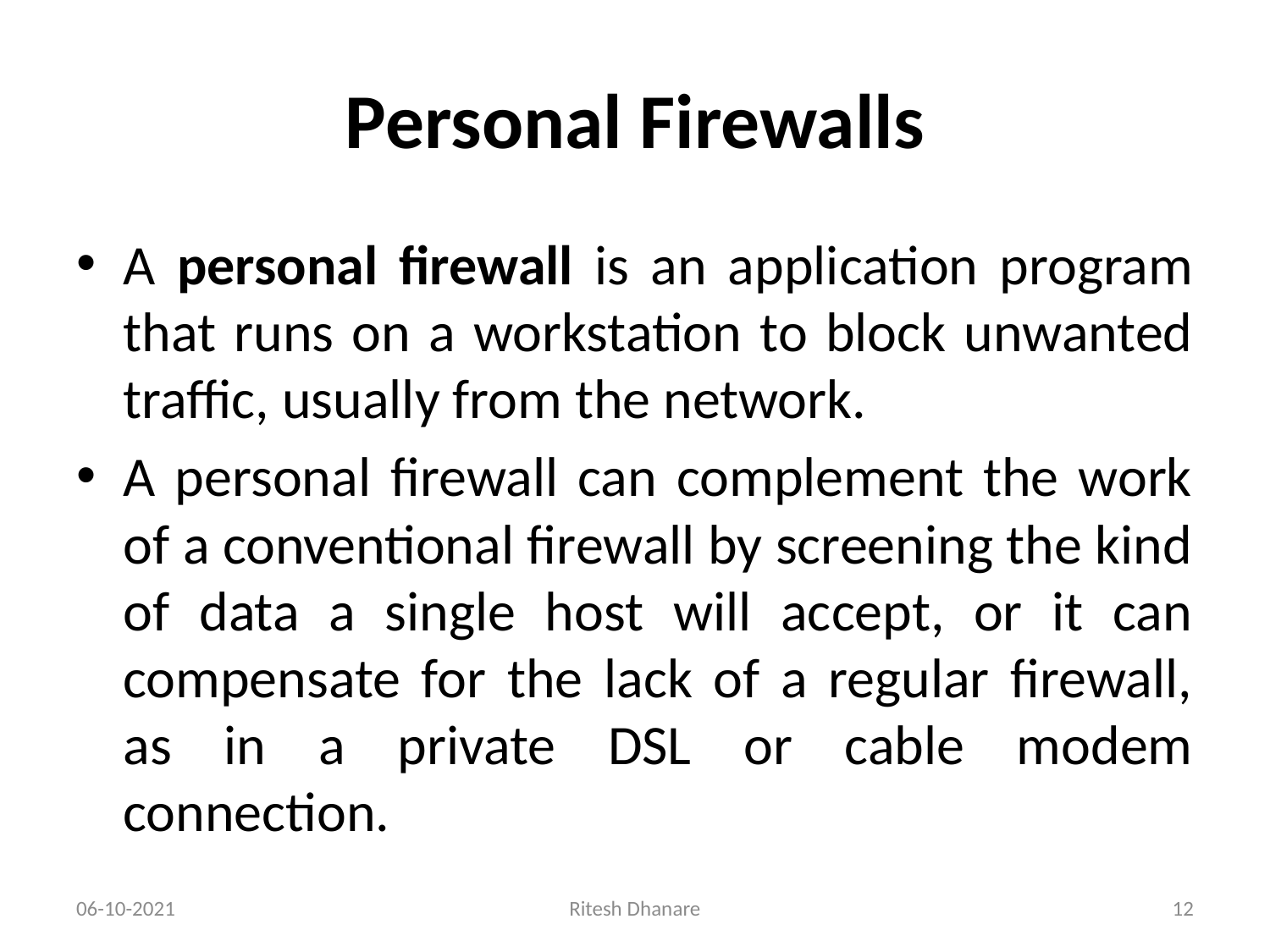

# Personal Firewalls
A personal firewall is an application program that runs on a workstation to block unwanted traffic, usually from the network.
A personal firewall can complement the work of a conventional firewall by screening the kind of data a single host will accept, or it can compensate for the lack of a regular firewall, as in a private DSL or cable modem connection.
06-10-2021
Ritesh Dhanare
12